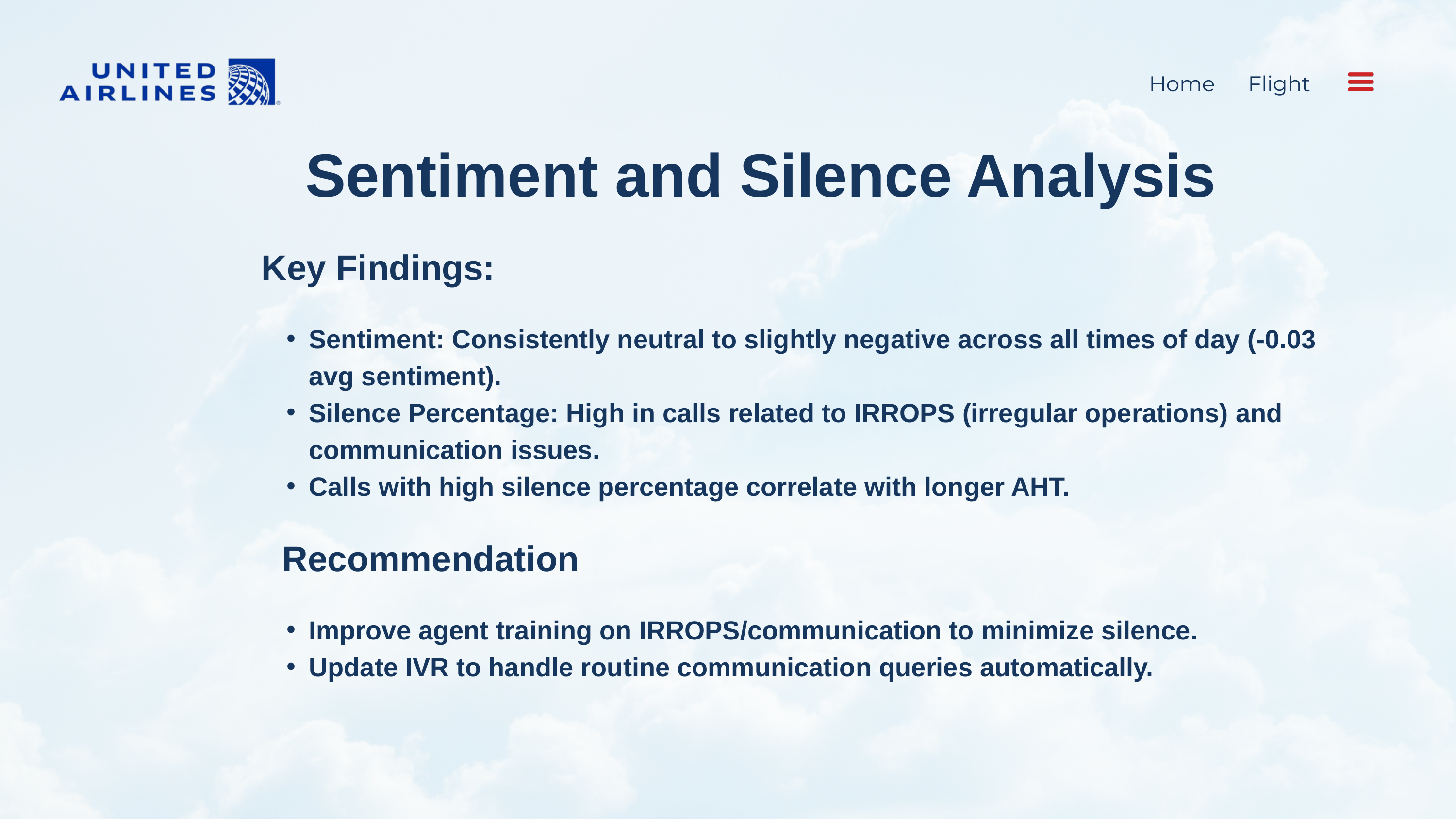

Home
Flight

Sentiment and Silence Analysis
Key Findings:
Sentiment: Consistently neutral to slightly negative across all times of day (-0.03 avg sentiment).
Silence Percentage: High in calls related to IRROPS (irregular operations) and communication issues.
Calls with high silence percentage correlate with longer AHT.
Recommendation
Improve agent training on IRROPS/communication to minimize silence.
Update IVR to handle routine communication queries automatically.